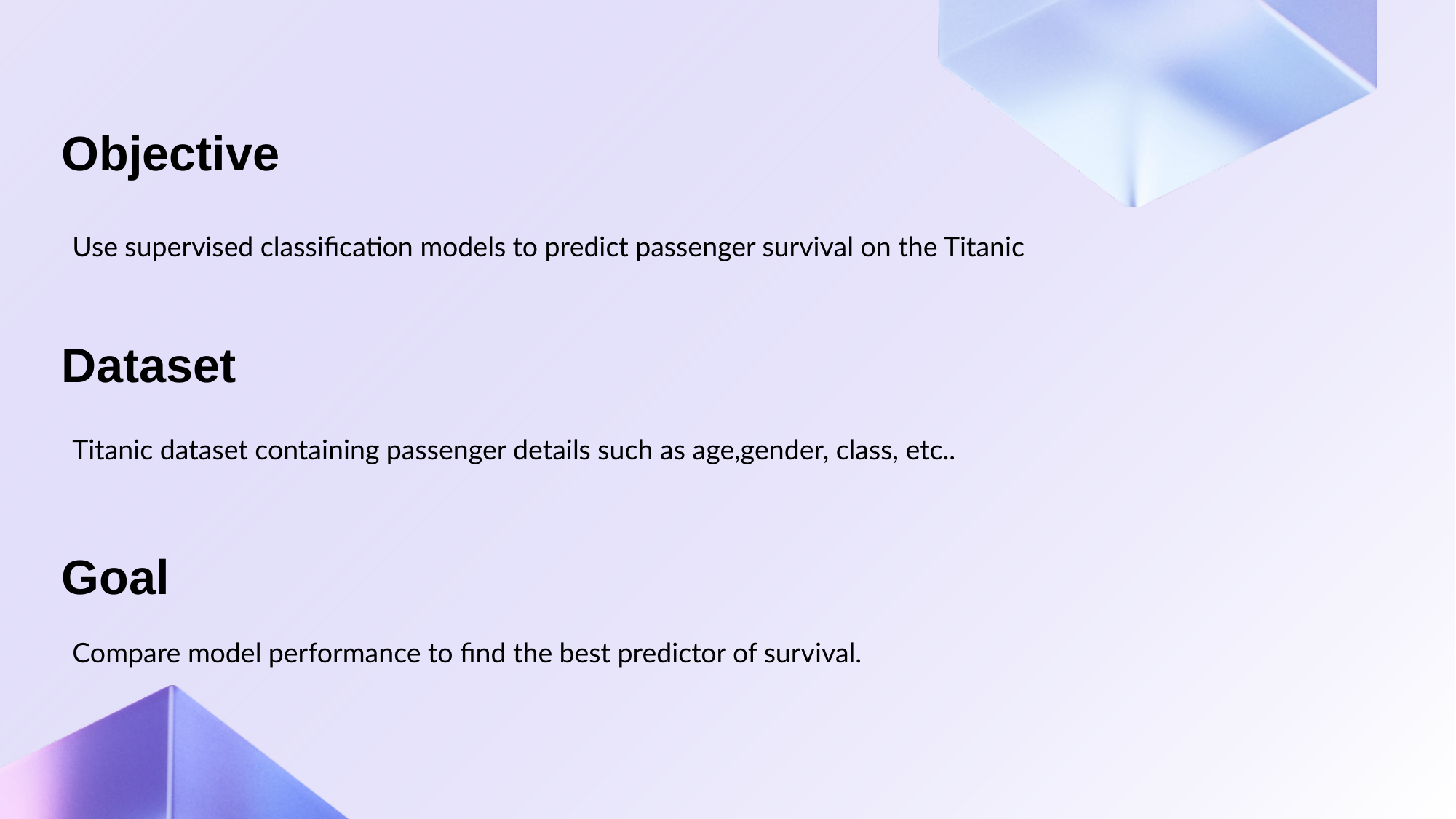

Objective
Use supervised classification models to predict passenger survival on the Titanic
# Dataset
Titanic dataset containing passenger details such as age,gender, class, etc..
Goal
Compare model performance to find the best predictor of survival.